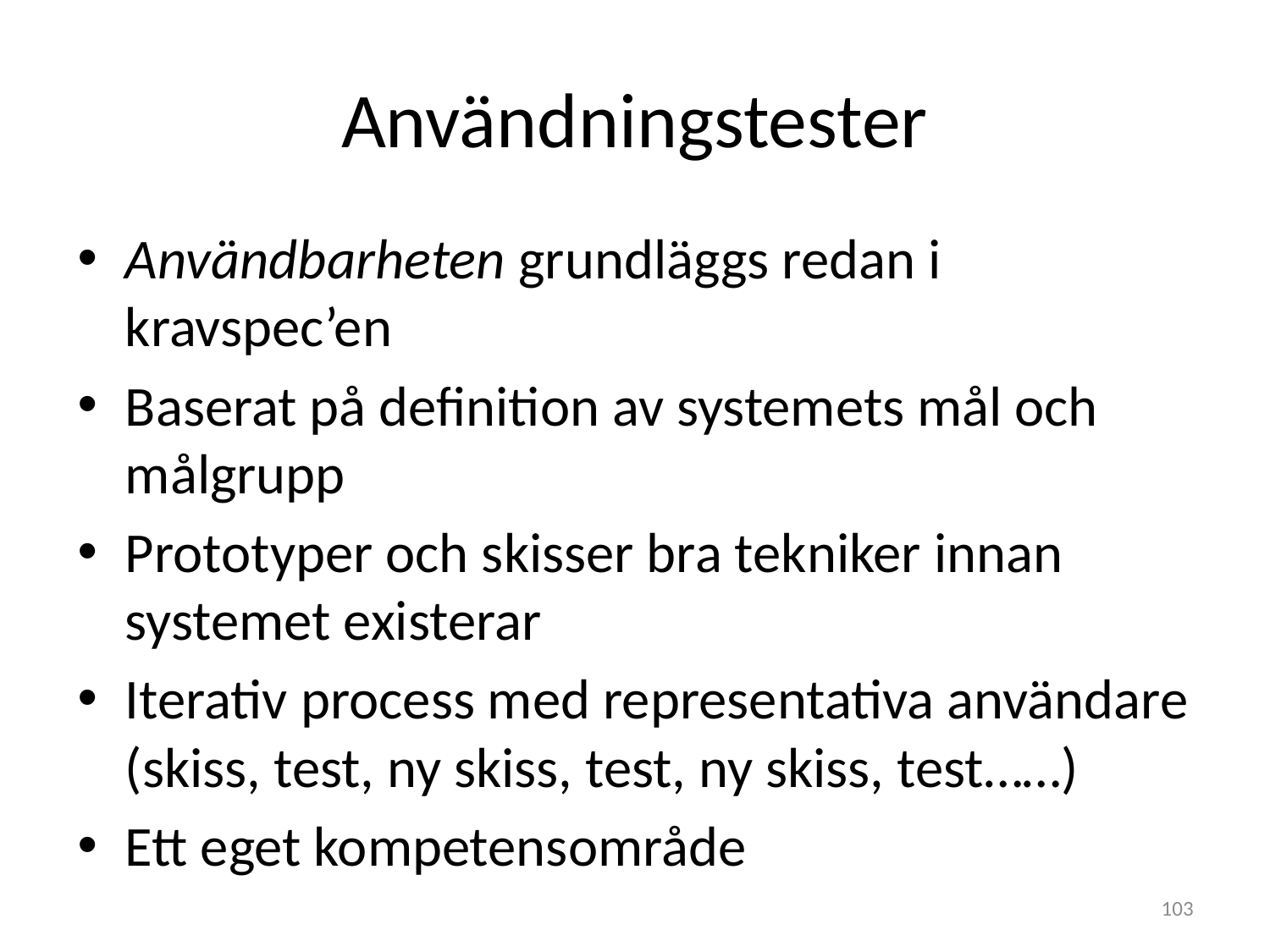

# Användningstester
Användbarheten grundläggs redan i kravspec’en
Baserat på definition av systemets mål och målgrupp
Prototyper och skisser bra tekniker innan systemet existerar
Iterativ process med representativa användare
(skiss, test, ny skiss, test, ny skiss, test……)
Ett eget kompetensområde
103